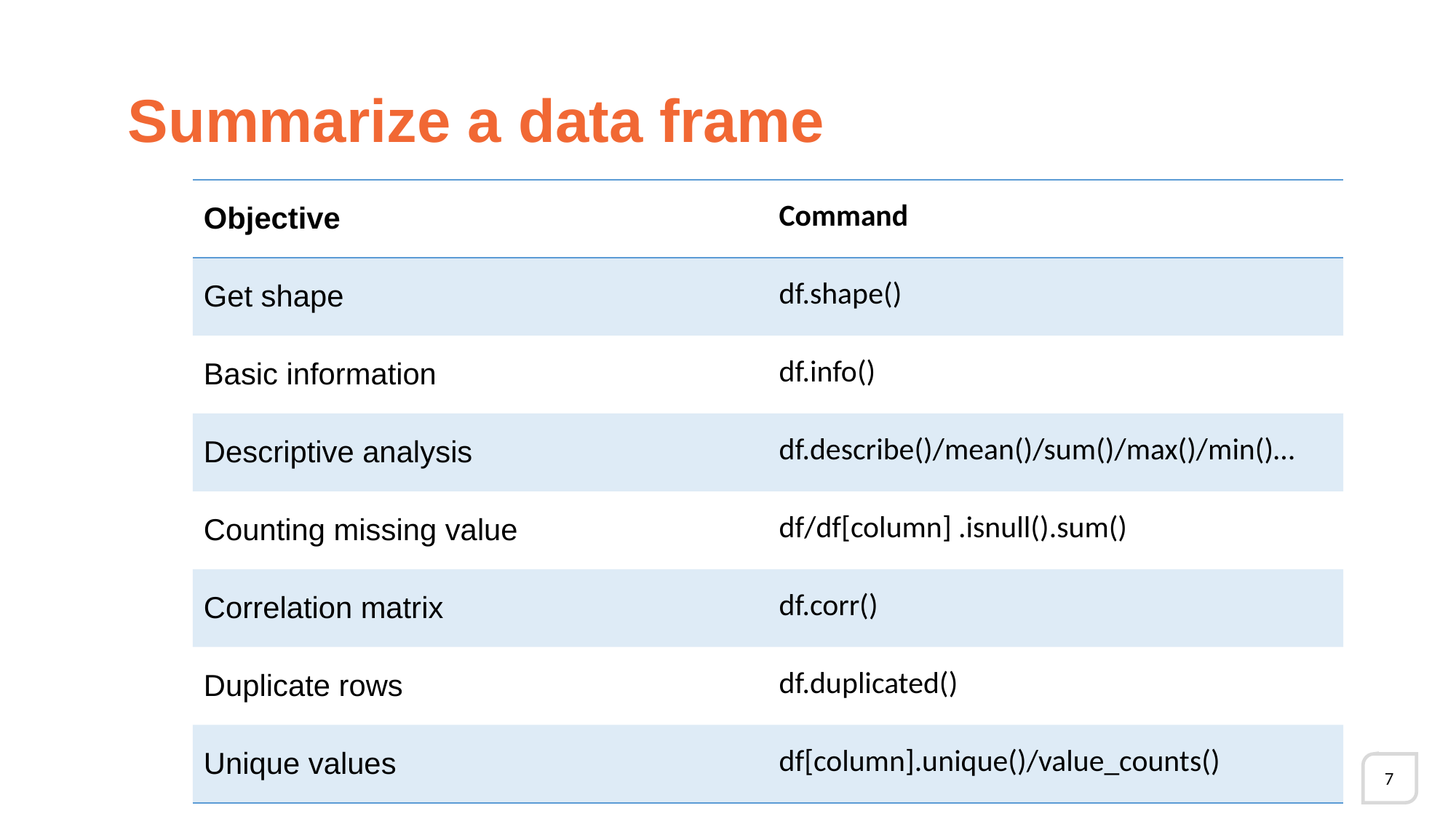

# Summarize a data frame
| Objective | Command |
| --- | --- |
| Get shape | df.shape() |
| Basic information | df.info() |
| Descriptive analysis | df.describe()/mean()/sum()/max()/min()… |
| Counting missing value | df/df[column] .isnull().sum() |
| Correlation matrix | df.corr() |
| Duplicate rows | df.duplicated() |
| Unique values | df[column].unique()/value\_counts() |
7